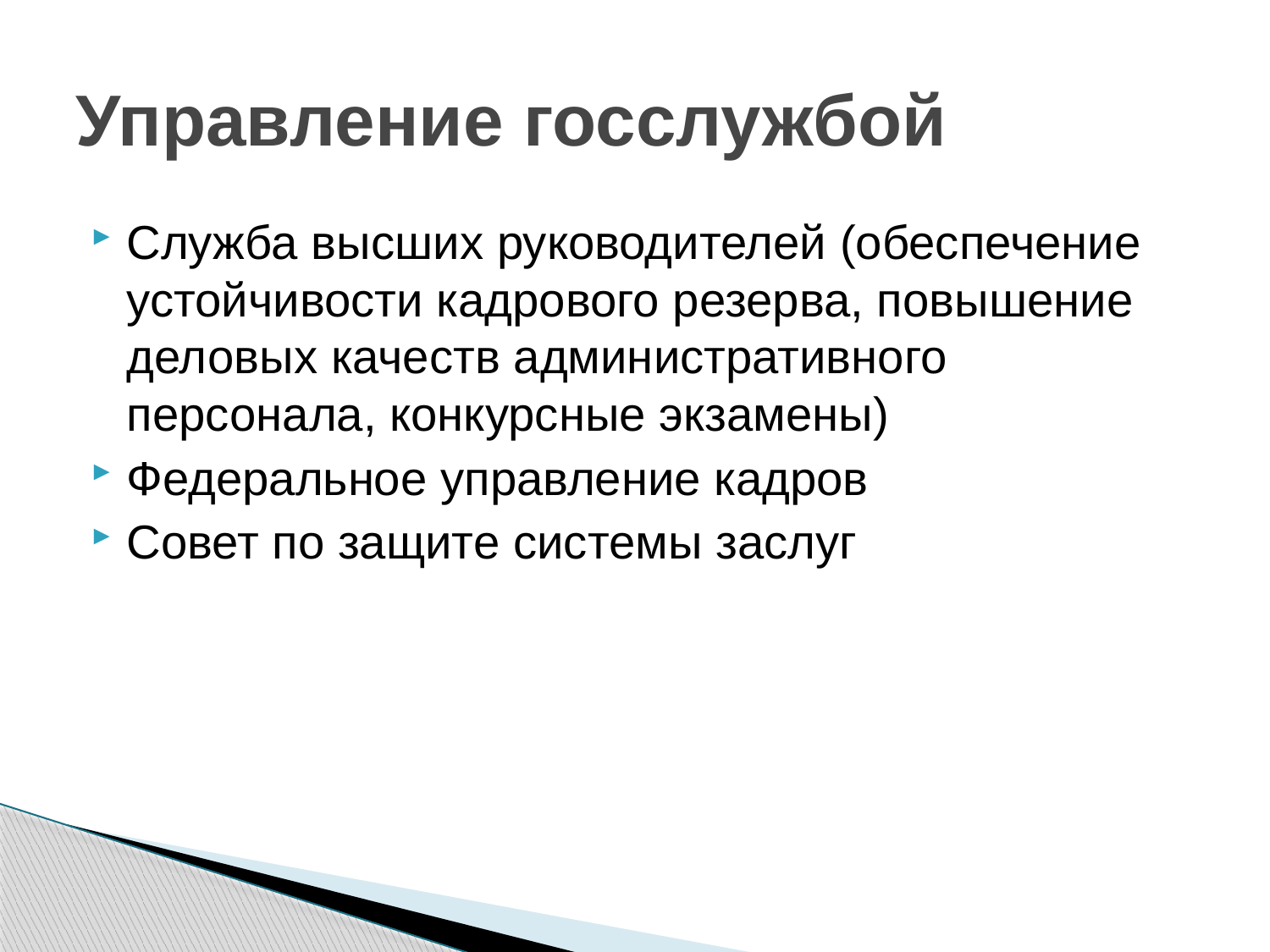

# Управление госслужбой
Служба высших руководителей (обеспечение устойчивости кадрового резерва, повышение деловых качеств административного персонала, конкурсные экзамены)
Федеральное управление кадров
Совет по защите системы заслуг